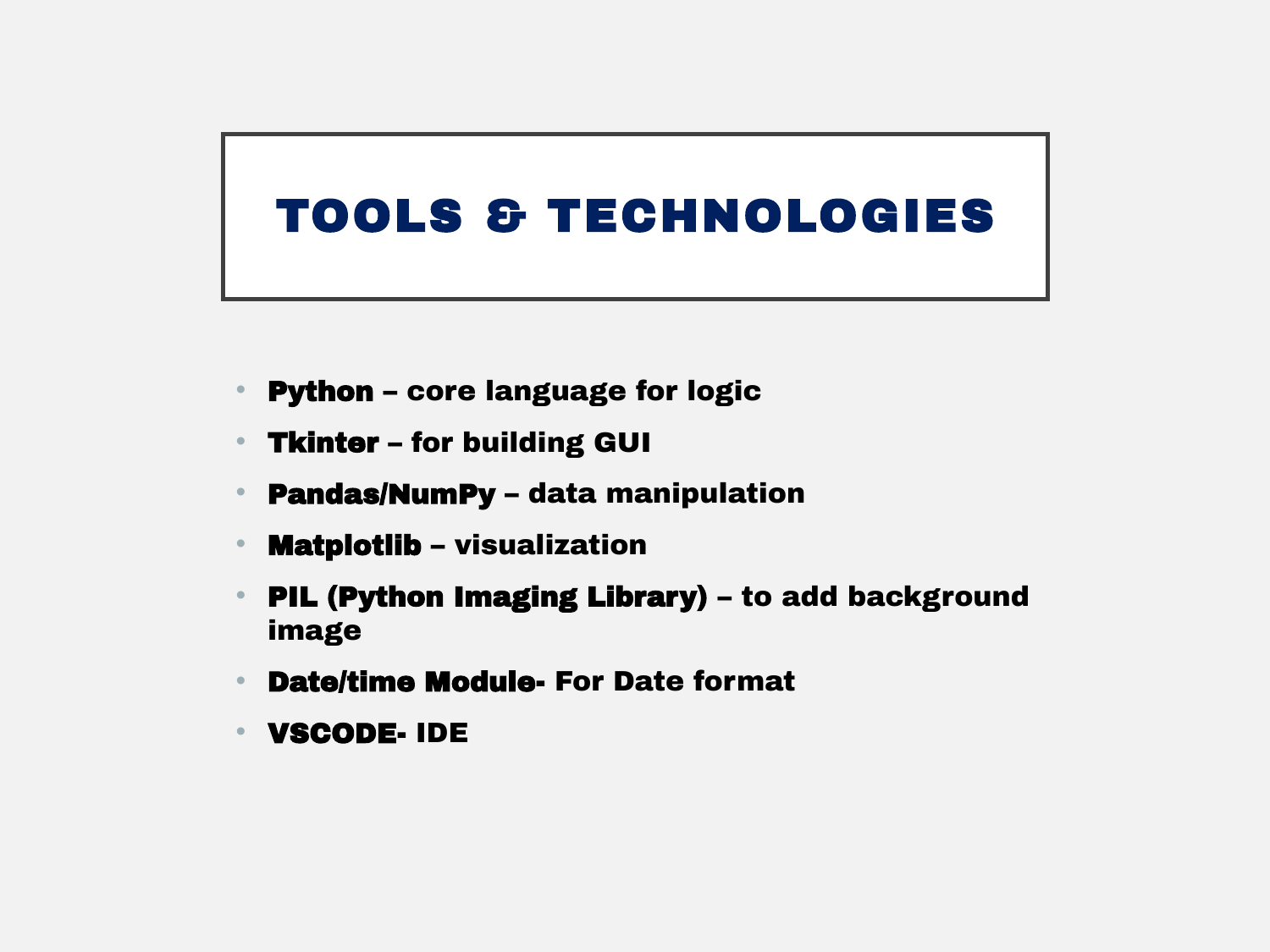

# Tools & Technologies
Python – core language for logic
Tkinter – for building GUI
Pandas/NumPy – data manipulation
Matplotlib – visualization
PIL (Python Imaging Library) – to add background image
Date/time Module- For Date format
VSCODE- IDE